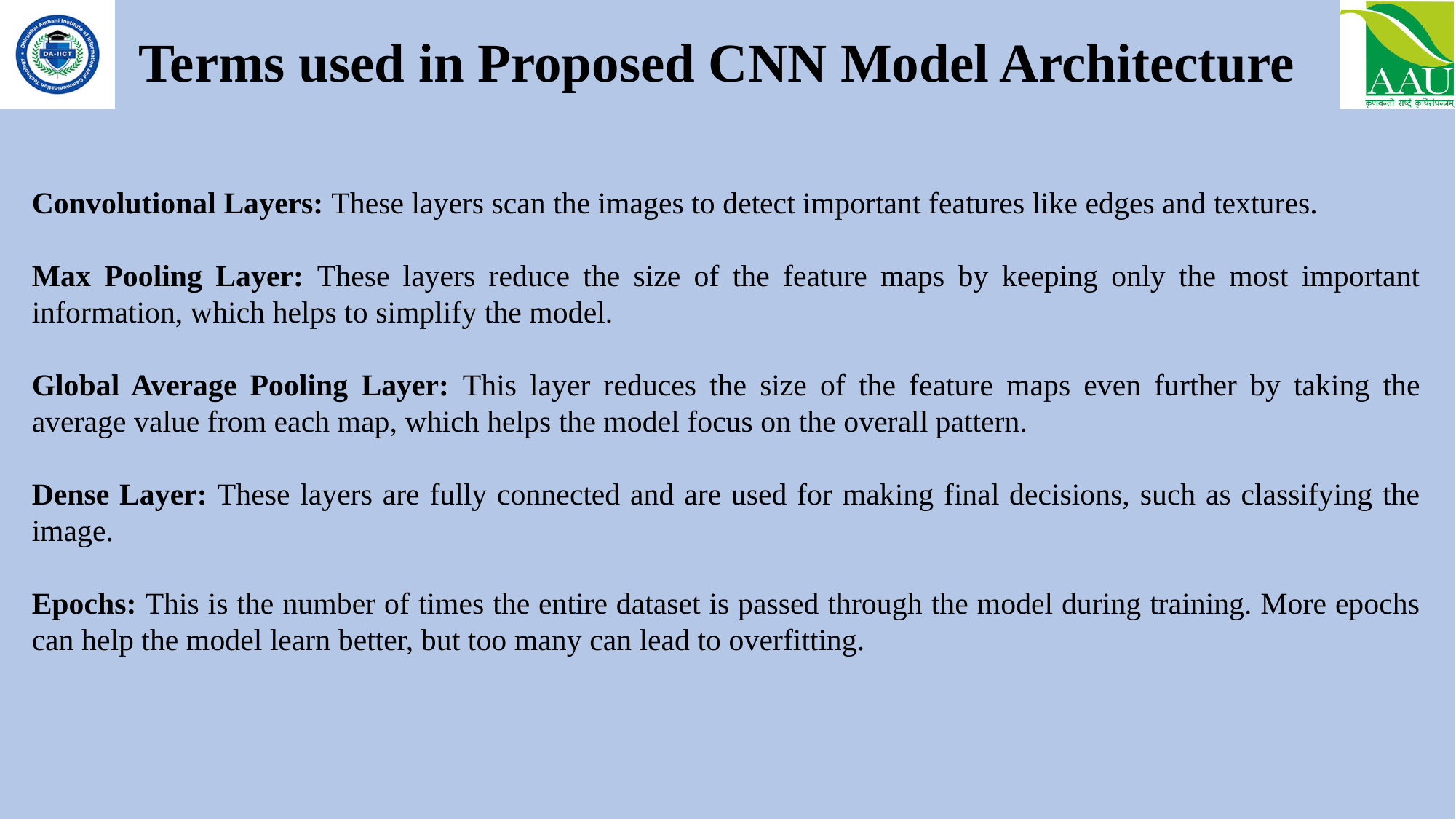

Terms used in Proposed CNN Model Architecture

Convolutional Layers: These layers scan the images to detect important features like edges and textures.

Max Pooling Layer: These layers reduce the size of the feature maps by keeping only the most important information, which helps to simplify the model.

Global Average Pooling Layer: This layer reduces the size of the feature maps even further by taking the average value from each map, which helps the model focus on the overall pattern.

Dense Layer: These layers are fully connected and are used for making final decisions, such as classifying the image.

Epochs: This is the number of times the entire dataset is passed through the model during training. More epochs can help the model learn better, but too many can lead to overfitting.